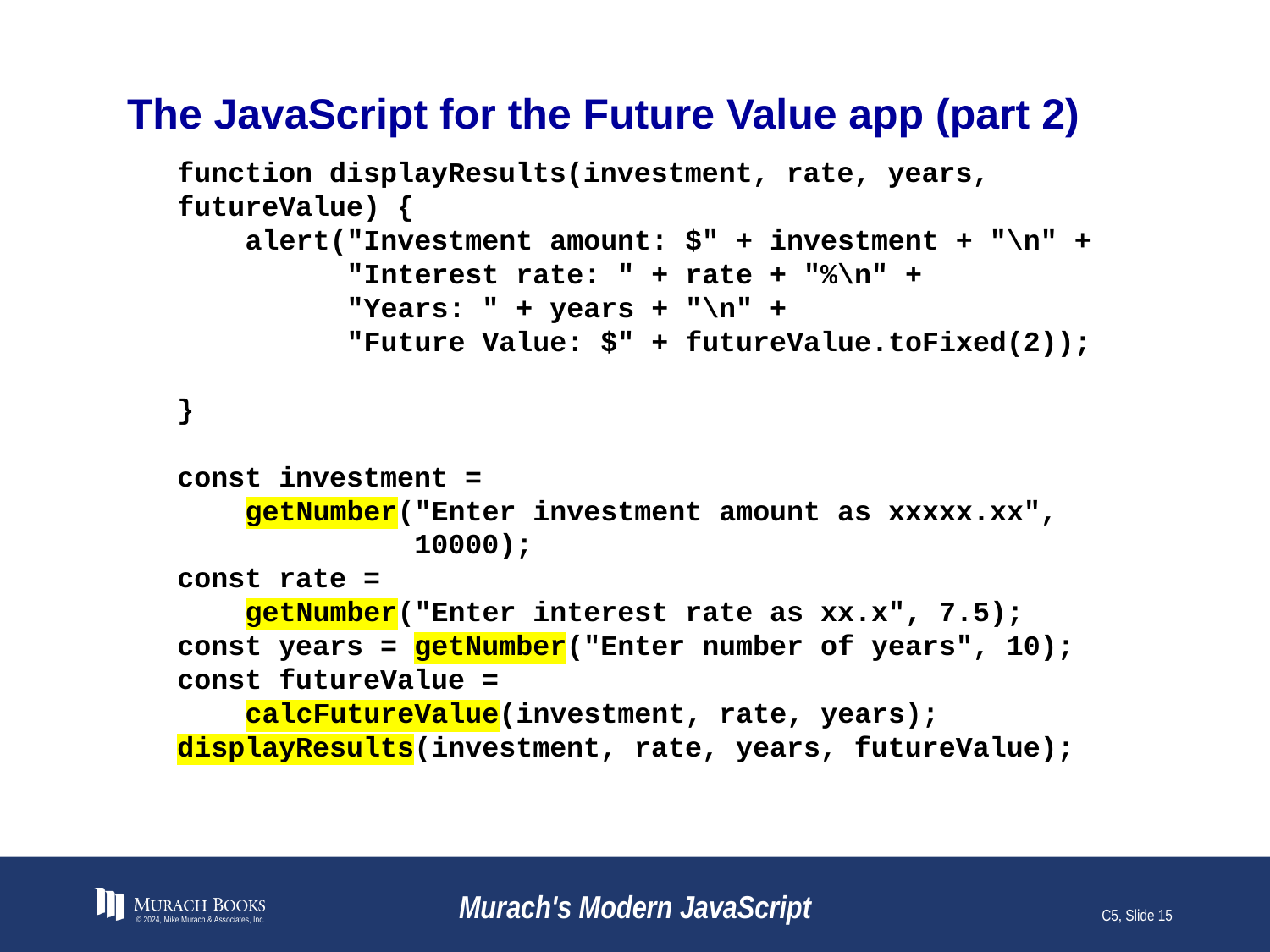

# The JavaScript for the Future Value app (part 2)
function displayResults(investment, rate, years, futureValue) {
    alert("Investment amount: $" + investment + "\n" +
          "Interest rate: " + rate + "%\n" +
          "Years: " + years + "\n" +
          "Future Value: $" + futureValue.toFixed(2));
}

const investment =
    getNumber("Enter investment amount as xxxxx.xx",
              10000);
const rate =
    getNumber("Enter interest rate as xx.x", 7.5);
const years = getNumber("Enter number of years", 10);
const futureValue =
    calcFutureValue(investment, rate, years);
displayResults(investment, rate, years, futureValue);

© 2024, Mike Murach & Associates, Inc.
Murach's Modern JavaScript

C5, Slide 15